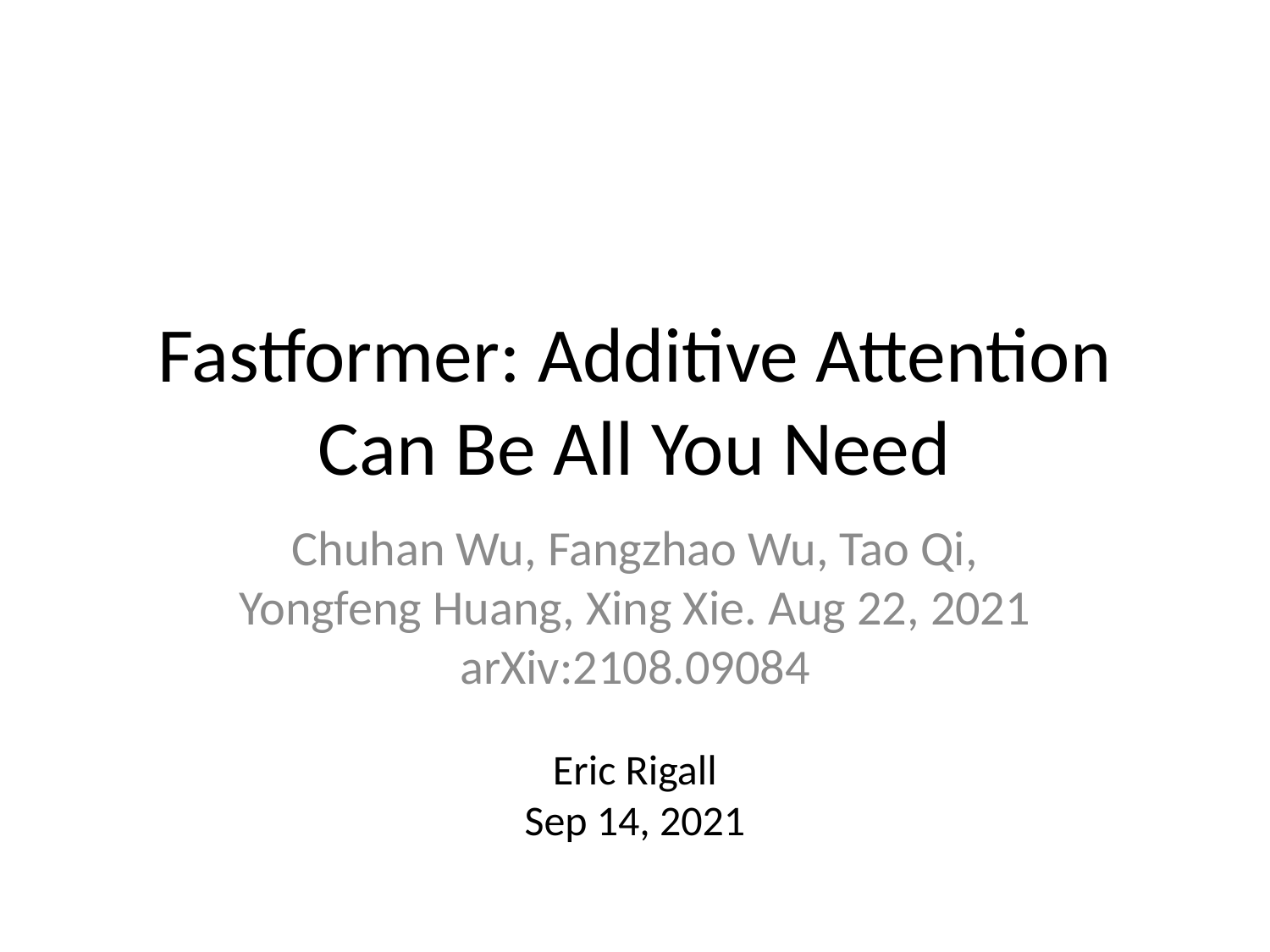

# Fastformer: Additive Attention Can Be All You Need
Chuhan Wu, Fangzhao Wu, Tao Qi, Yongfeng Huang, Xing Xie. Aug 22, 2021 arXiv:2108.09084
Eric Rigall
Sep 14, 2021